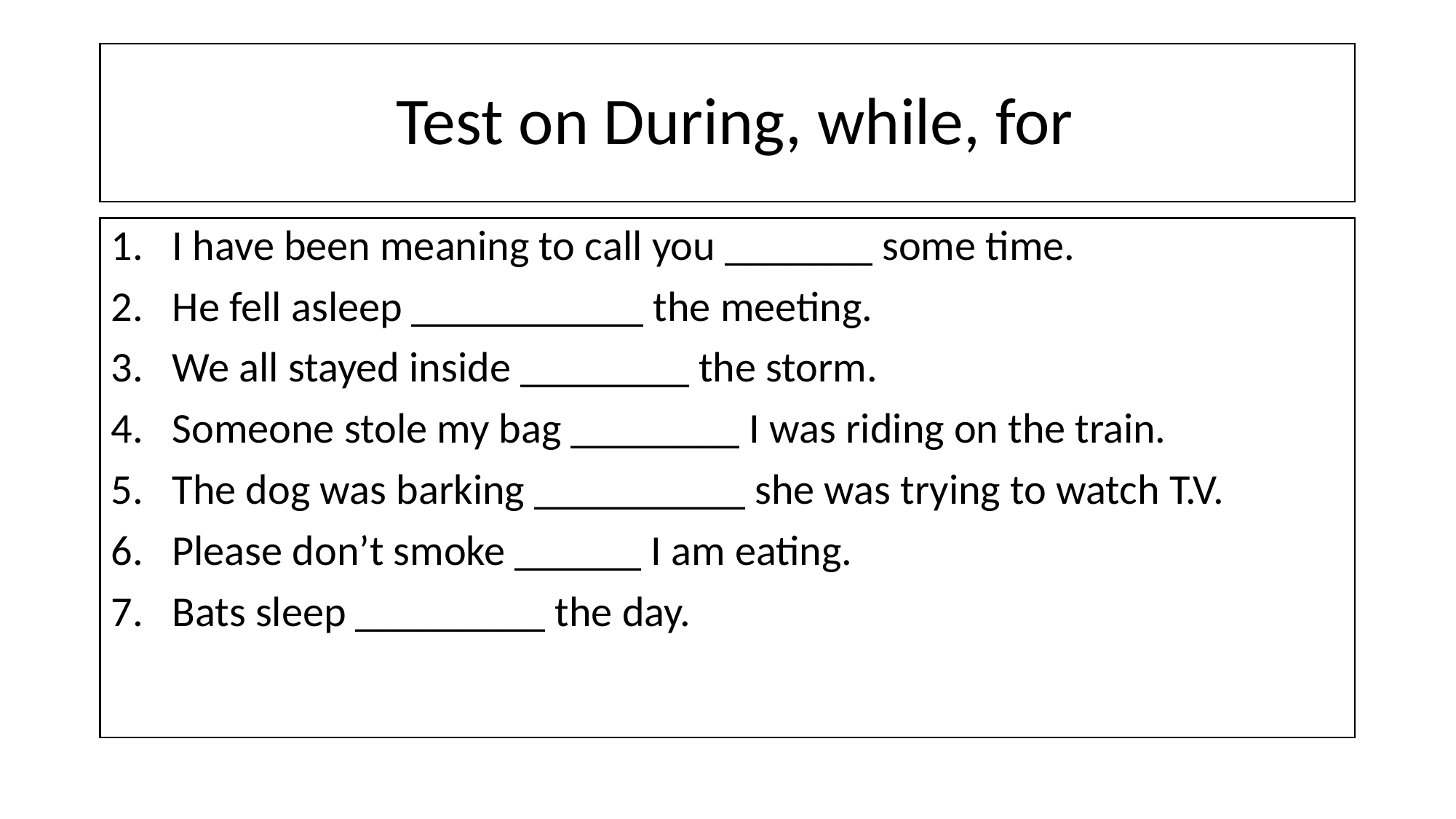

# Test on During, while, for
I have been meaning to call you _______ some time.
He fell asleep ___________ the meeting.
We all stayed inside ________ the storm.
Someone stole my bag ________ I was riding on the train.
The dog was barking __________ she was trying to watch T.V.
Please don’t smoke ______ I am eating.
Bats sleep _________ the day.